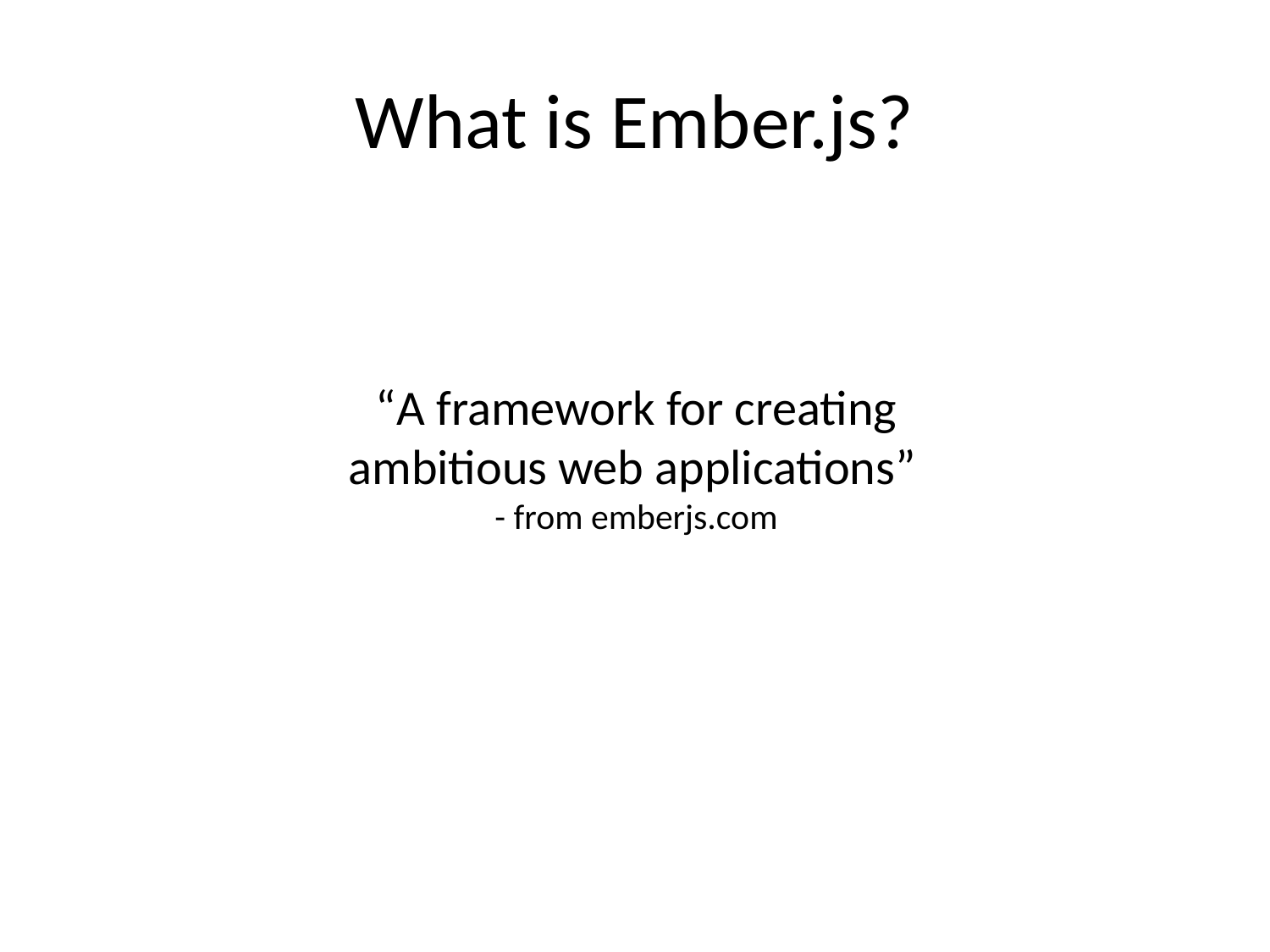

# What is Ember.js?
“A framework for creating ambitious web applications”
- from emberjs.com